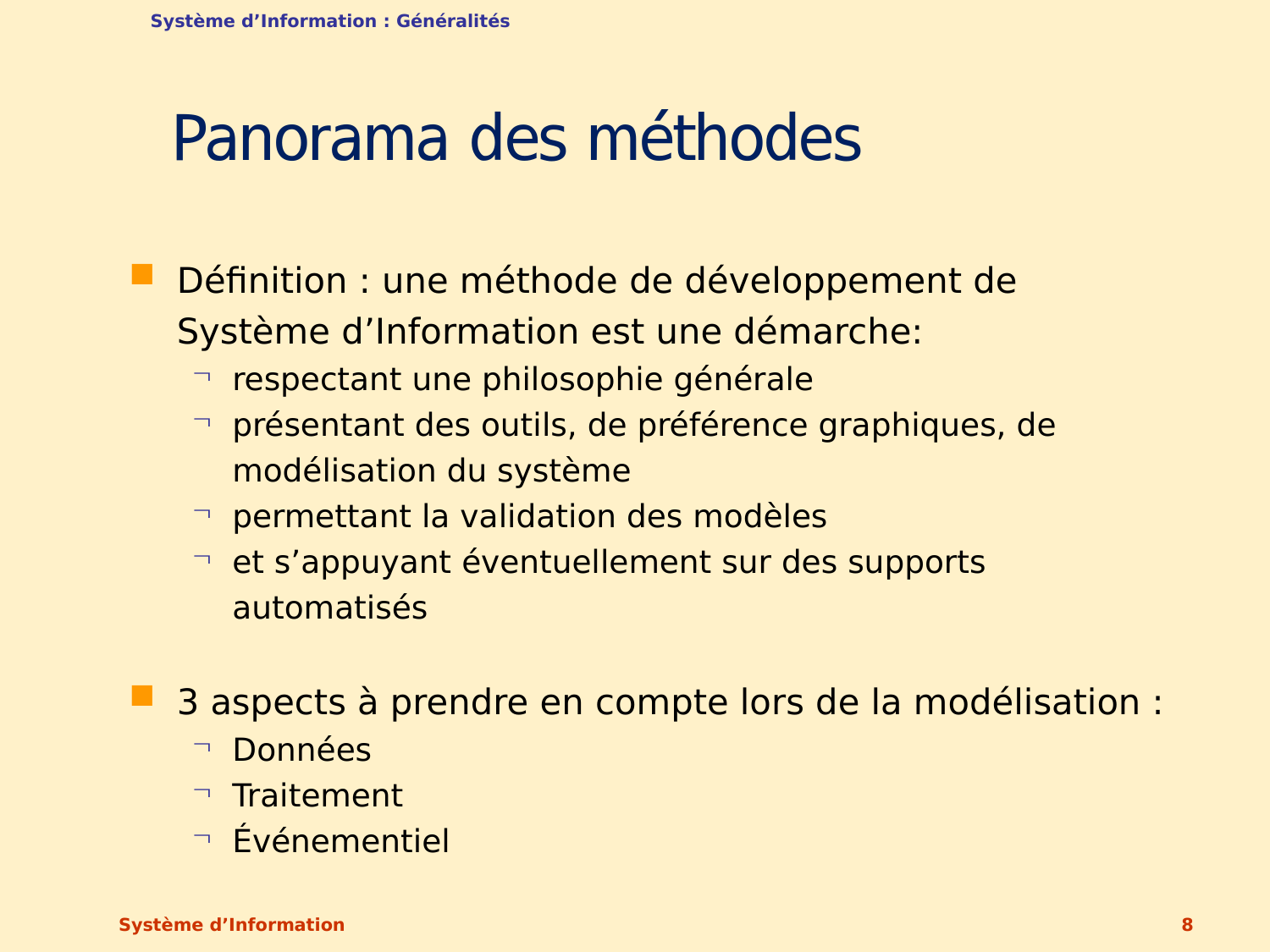

Système d’Information : Généralités
# Panorama des méthodes
Définition : une méthode de développement de Système d’Information est une démarche:
respectant une philosophie générale
présentant des outils, de préférence graphiques, de modélisation du système
permettant la validation des modèles
et s’appuyant éventuellement sur des supports automatisés

3 aspects à prendre en compte lors de la modélisation :
Données
Traitement
Événementiel
Système d’Information
8